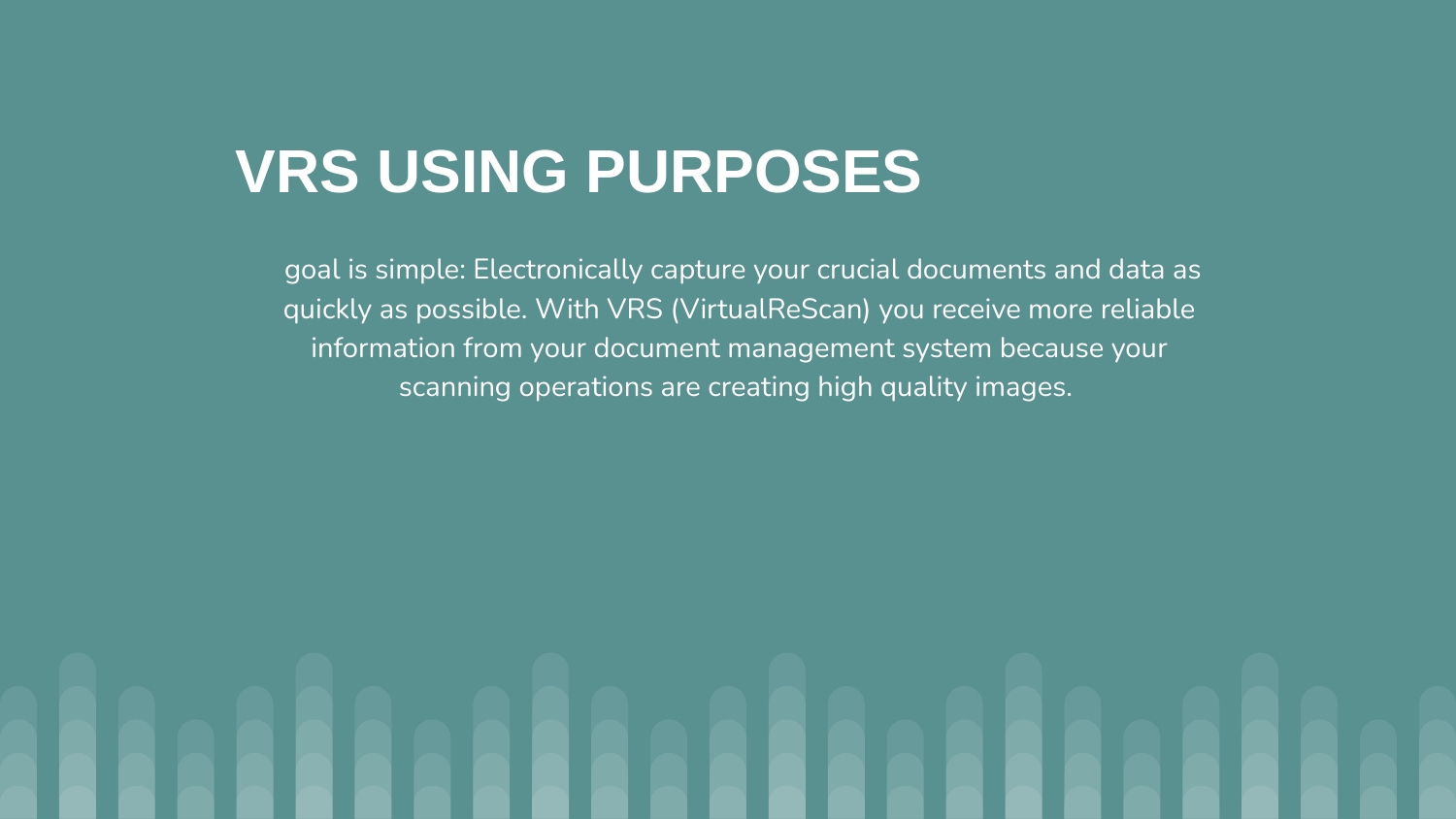

# VRS USING PURPOSES
 goal is simple: Electronically capture your crucial documents and data as quickly as possible. With VRS (VirtualReScan) you receive more reliable information from your document management system because your scanning operations are creating high quality images.